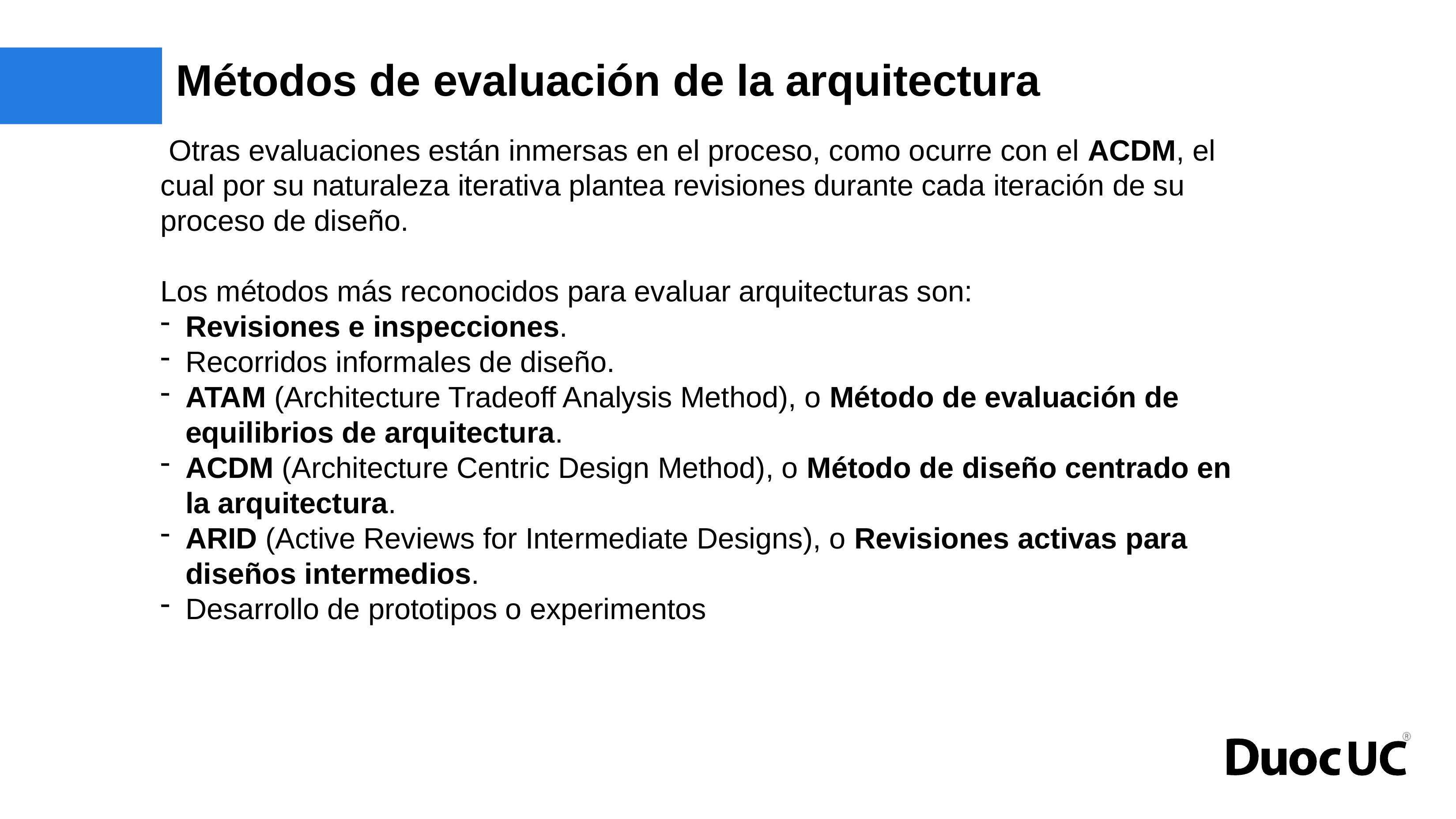

# Métodos de evaluación de la arquitectura
 Otras evaluaciones están inmersas en el proceso, como ocurre con el ACDM, el cual por su naturaleza iterativa plantea revisiones durante cada iteración de su proceso de diseño.

Los métodos más reconocidos para evaluar arquitecturas son:
Revisiones e inspecciones.
Recorridos informales de diseño.
ATAM (Architecture Tradeoff Analysis Method), o Método de evaluación de equilibrios de arquitectura.
ACDM (Architecture Centric Design Method), o Método de diseño centrado en la arquitectura.
ARID (Active Reviews for Intermediate Designs), o Revisiones activas para diseños intermedios.
Desarrollo de prototipos o experimentos